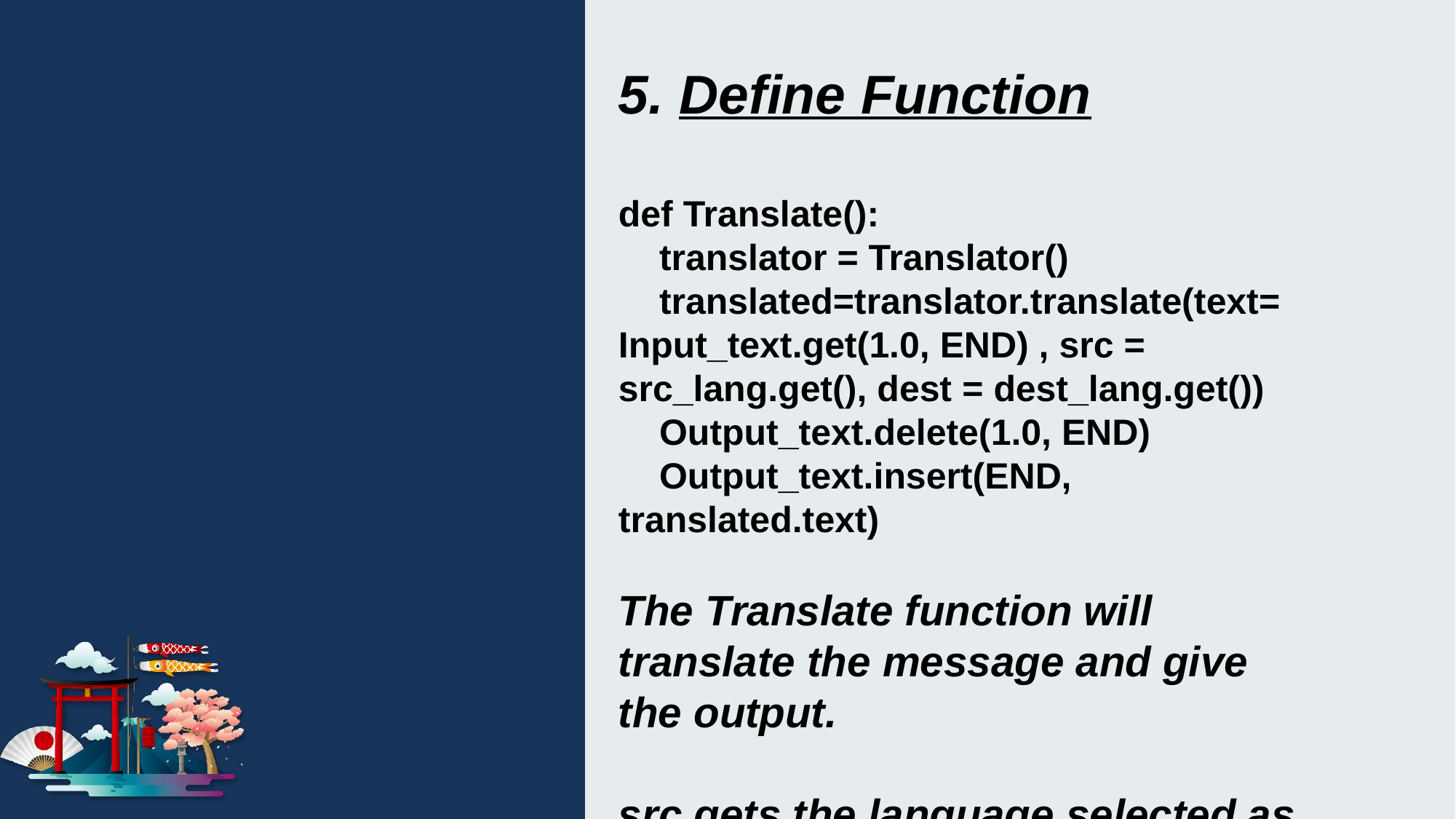

5. Define Function

def Translate():
    translator = Translator()
    translated=translator.translate(text= Input_text.get(1.0, END) , src = src_lang.get(), dest = dest_lang.get())
    Output_text.delete(1.0, END)
    Output_text.insert(END, translated.text)

The Translate function will translate the message and give the output.

src gets the language selected as input text language